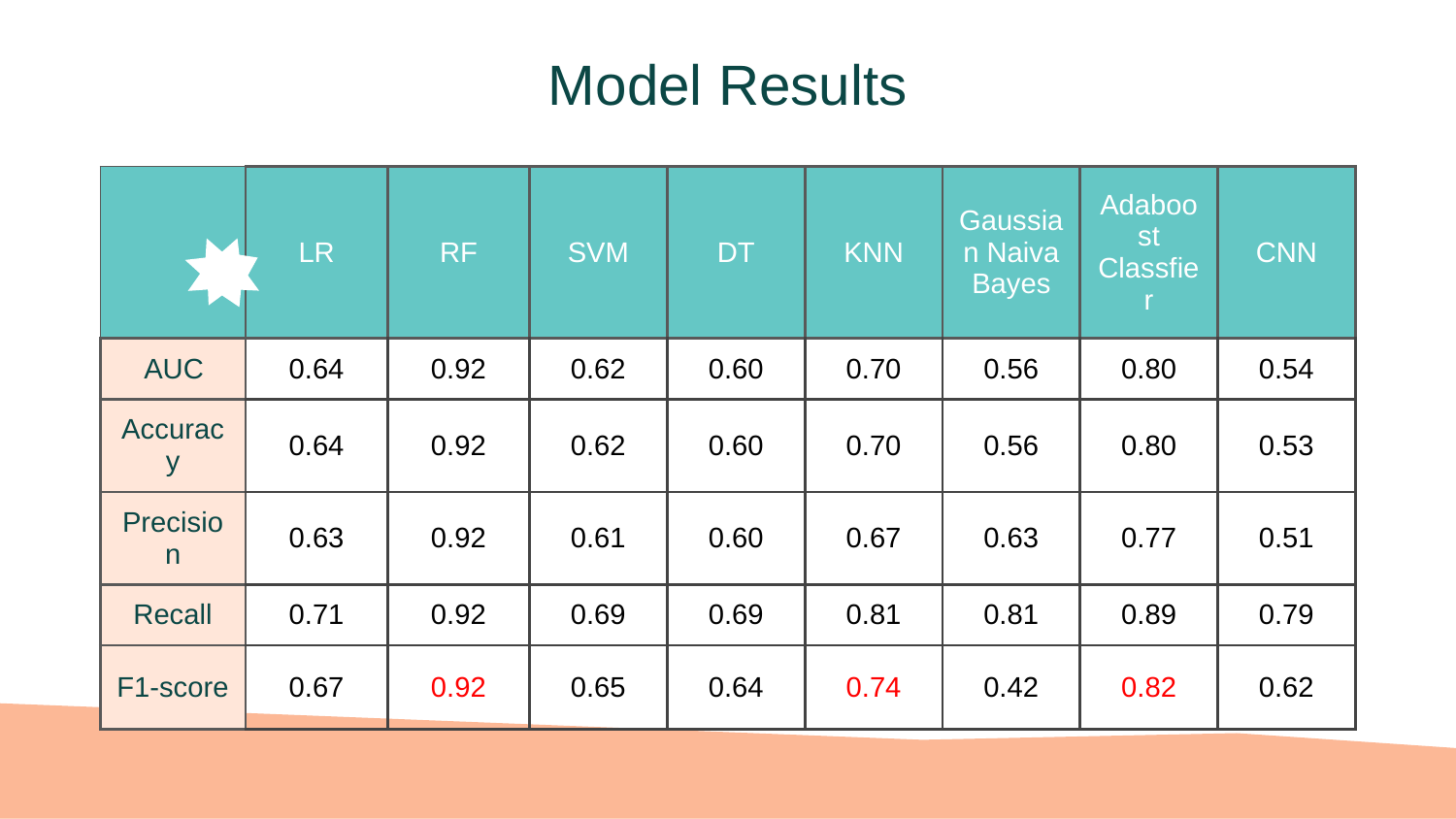

# Model Results
|  | LR | RF | SVM | DT | KNN | Gaussian Naiva Bayes | Adaboost Classfier | CNN |
| --- | --- | --- | --- | --- | --- | --- | --- | --- |
| AUC | 0.64 | 0.92 | 0.62 | 0.60 | 0.70 | 0.56 | 0.80 | 0.54 |
| Accuracy | 0.64 | 0.92 | 0.62 | 0.60 | 0.70 | 0.56 | 0.80 | 0.53 |
| Precision | 0.63 | 0.92 | 0.61 | 0.60 | 0.67 | 0.63 | 0.77 | 0.51 |
| Recall | 0.71 | 0.92 | 0.69 | 0.69 | 0.81 | 0.81 | 0.89 | 0.79 |
| F1-score | 0.67 | 0.92 | 0.65 | 0.64 | 0.74 | 0.42 | 0.82 | 0.62 |